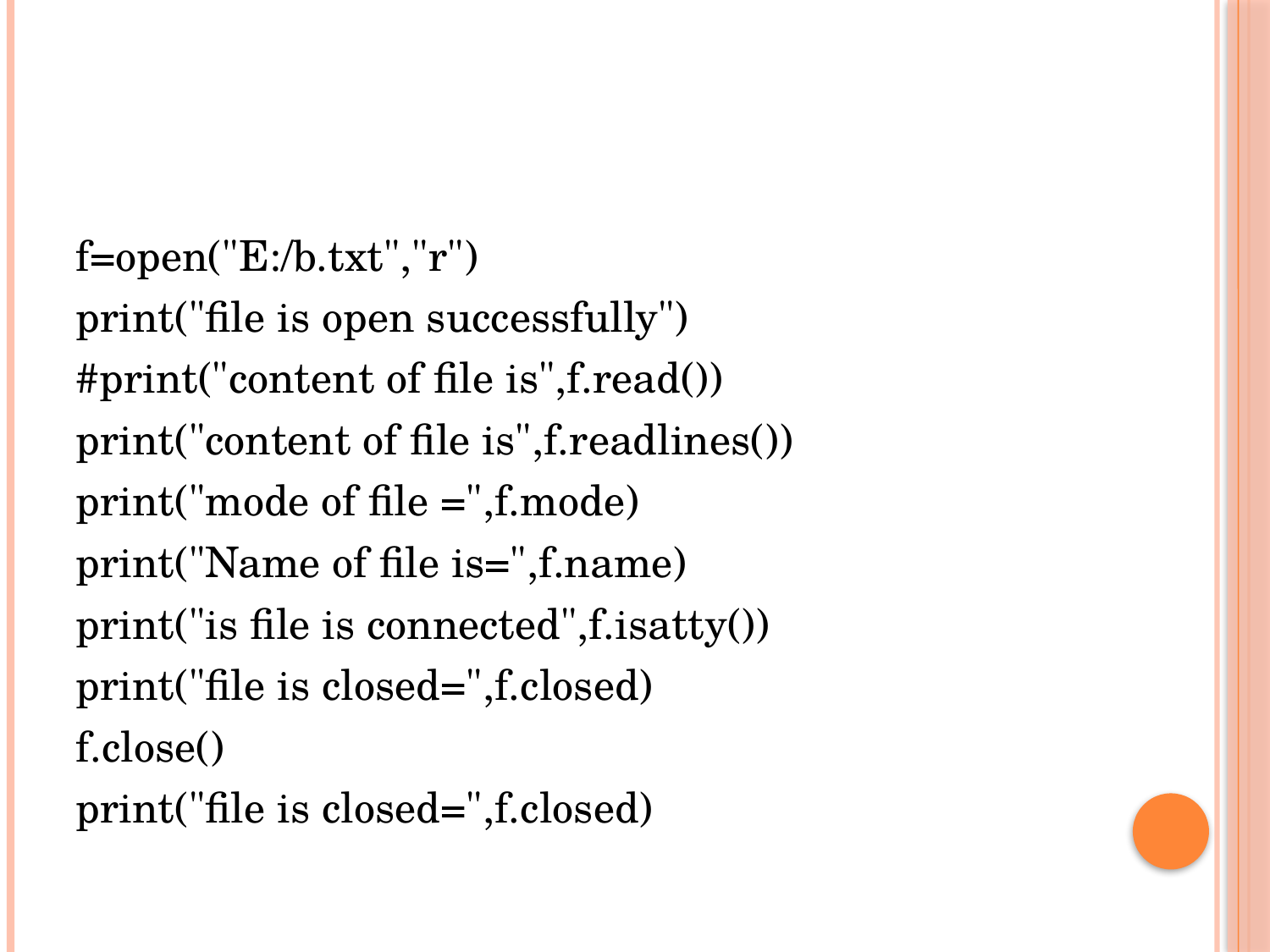

#
f=open("E:/b.txt","r")
print("file is open successfully")
#print("content of file is",f.read())
print("content of file is",f.readlines())
print("mode of file =",f.mode)
print("Name of file is=",f.name)
print("is file is connected",f.isatty())
print("file is closed=",f.closed)
f.close()
print("file is closed=",f.closed)